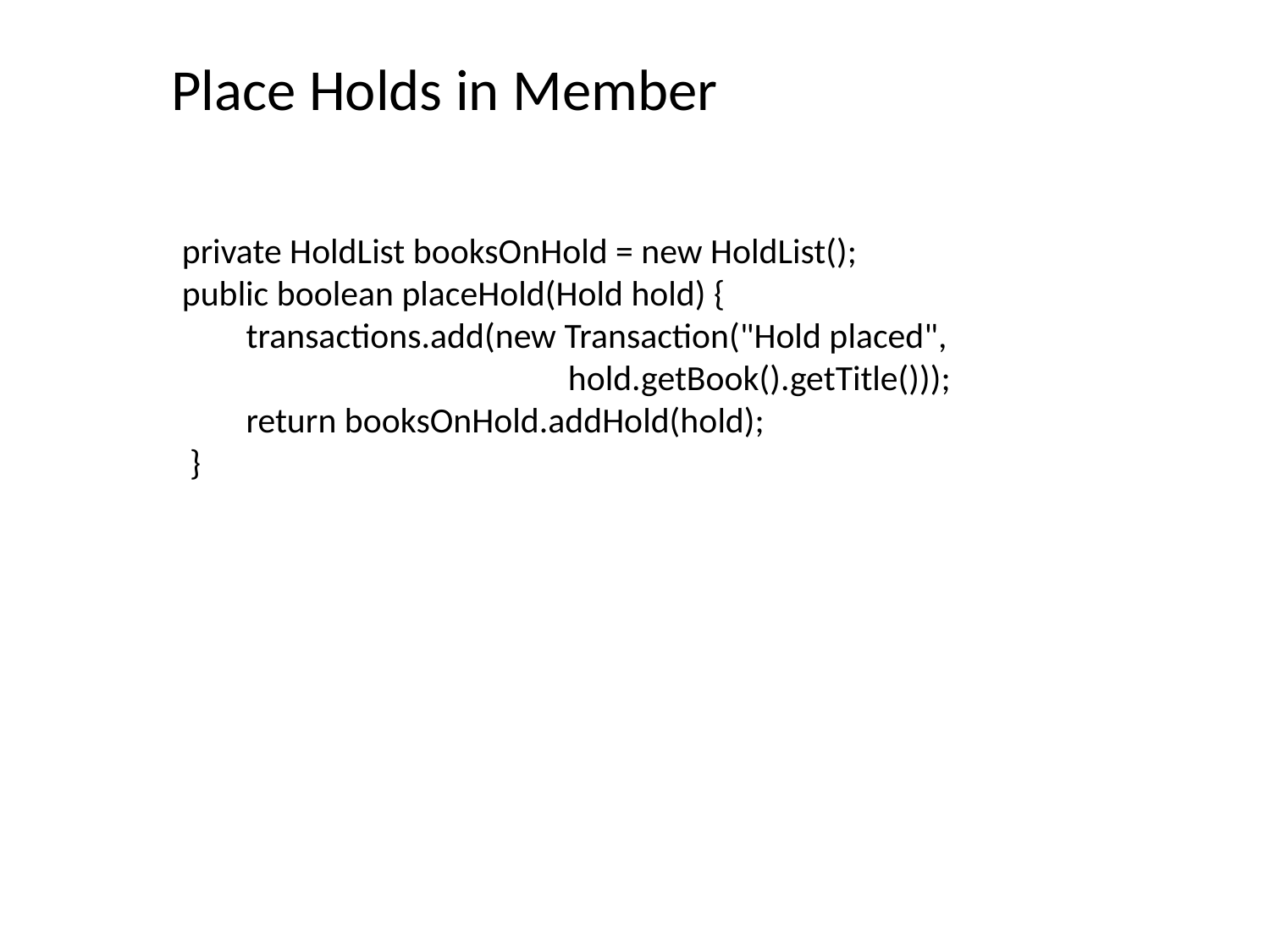

# Place Holds in Member

private HoldList booksOnHold = new HoldList();
public boolean placeHold(Hold hold) {
        transactions.add(new Transaction("Hold placed",
                                                hold.getBook().getTitle()));
        return booksOnHold.addHold(hold);
 }